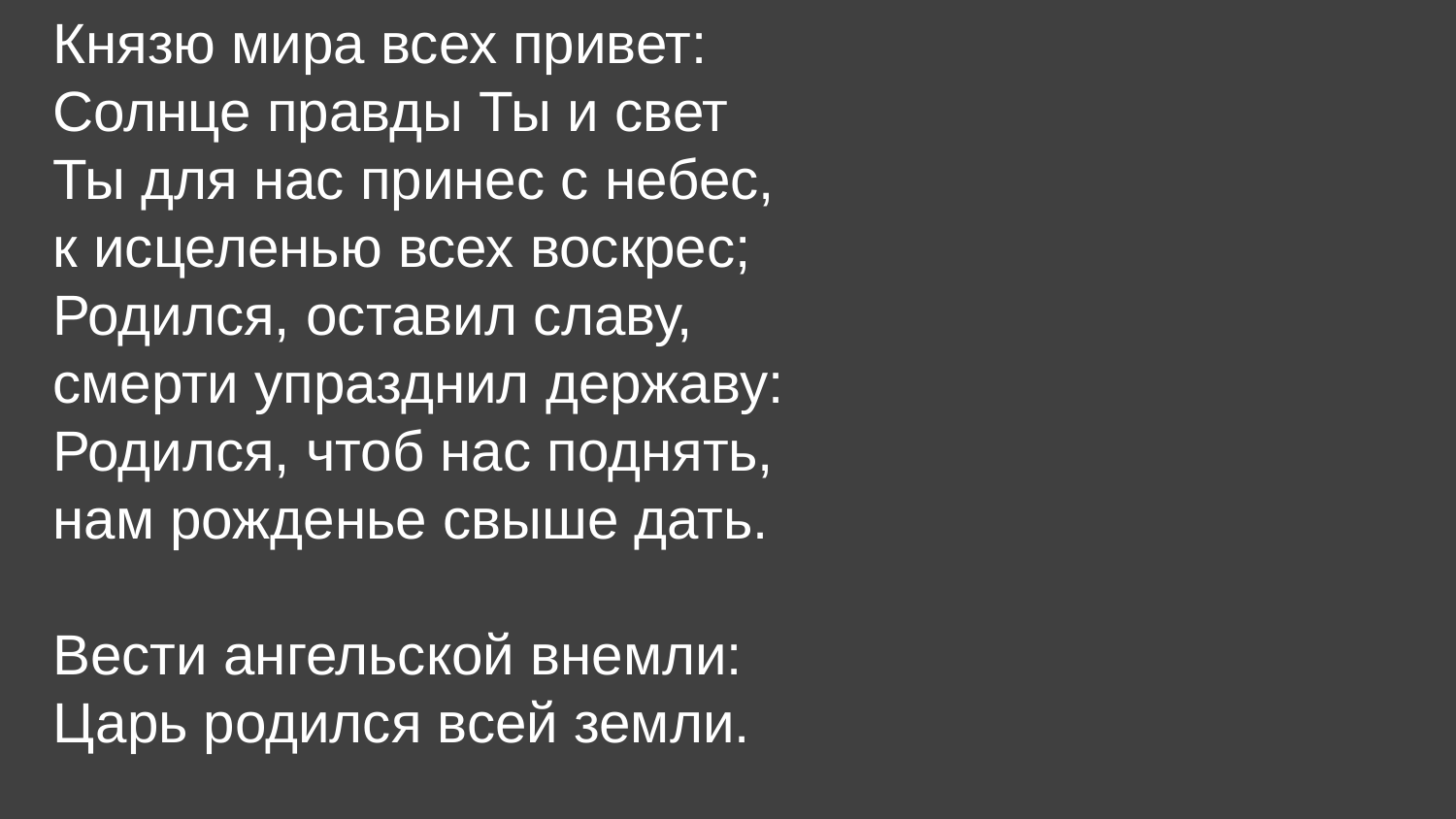

Князю мира всех привет:
Солнце правды Ты и свет
Ты для нас принес с небес,
к исцеленью всех воскрес;
Родился, оставил славу,
смерти упразднил державу:
Родился, чтоб нас поднять,
нам рожденье свыше дать.

Вести ангельской внемли:
Царь родился всей земли.